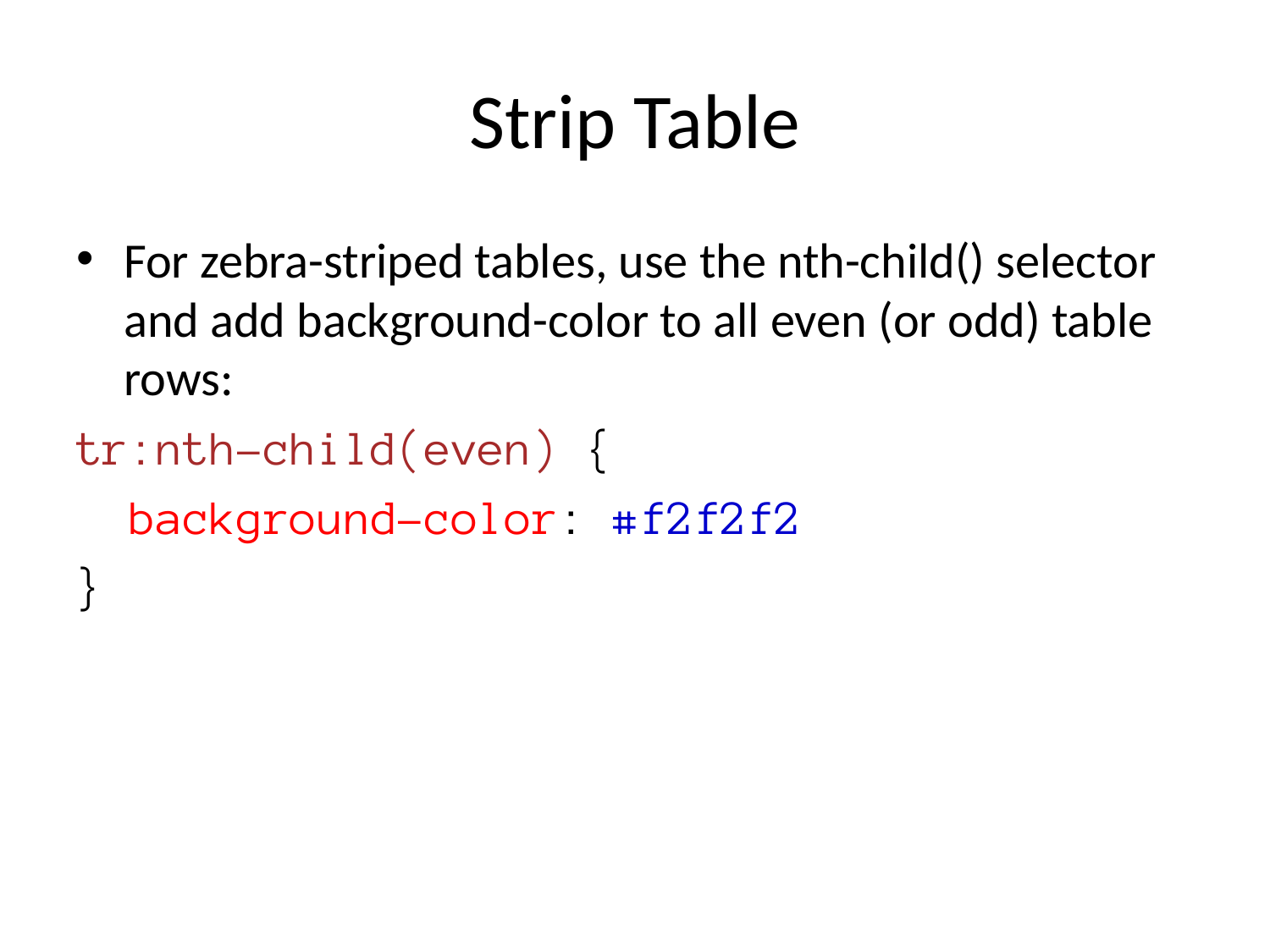

# Strip Table
For zebra-striped tables, use the nth-child() selector and add background-color to all even (or odd) table rows:
tr:nth-child(even) {
  background-color: #f2f2f2
}